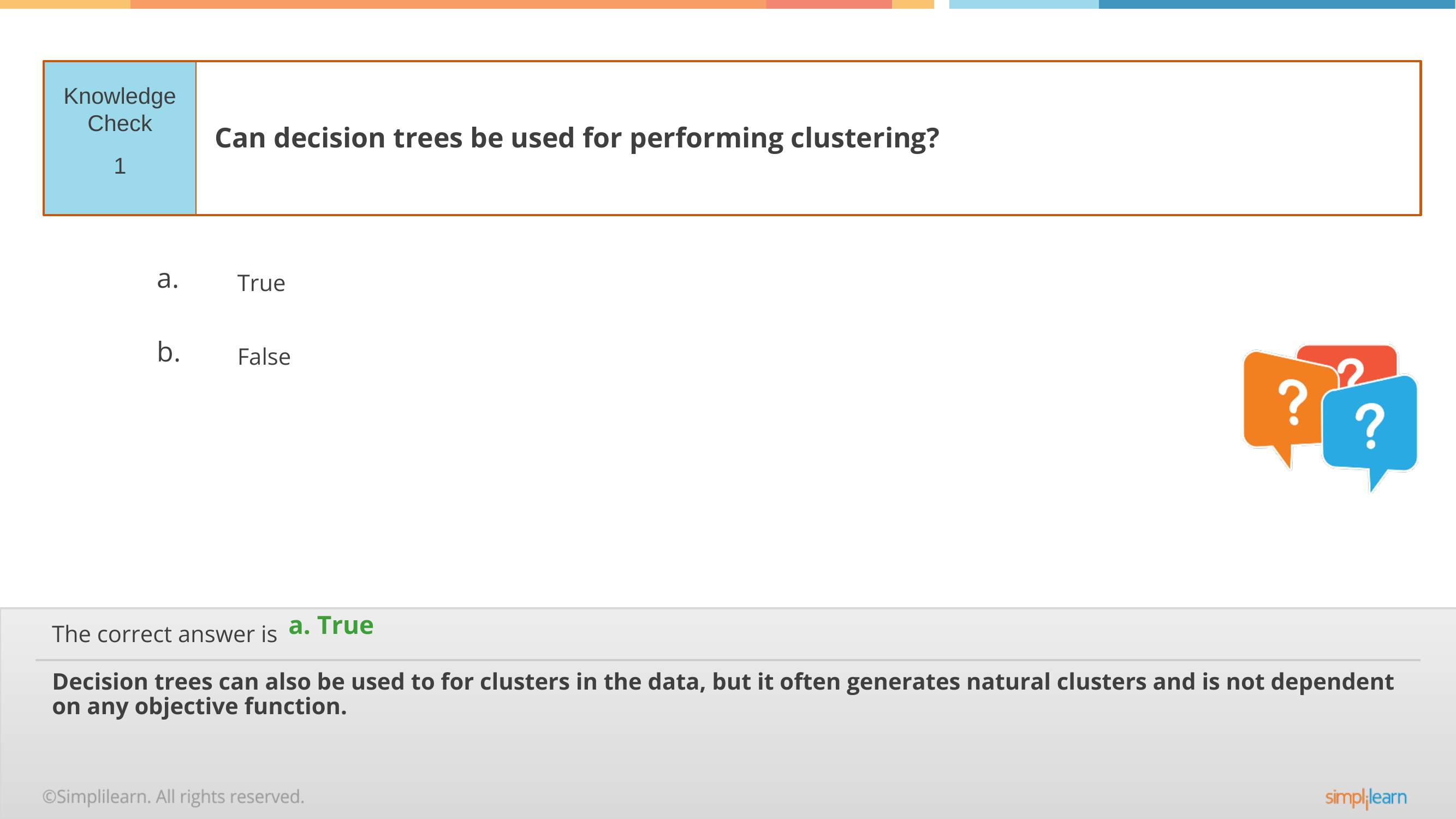

Can decision trees be used for performing clustering?
1
True
False
a. True
Decision trees can also be used to for clusters in the data, but it often generates natural clusters and is not dependent on any objective function.